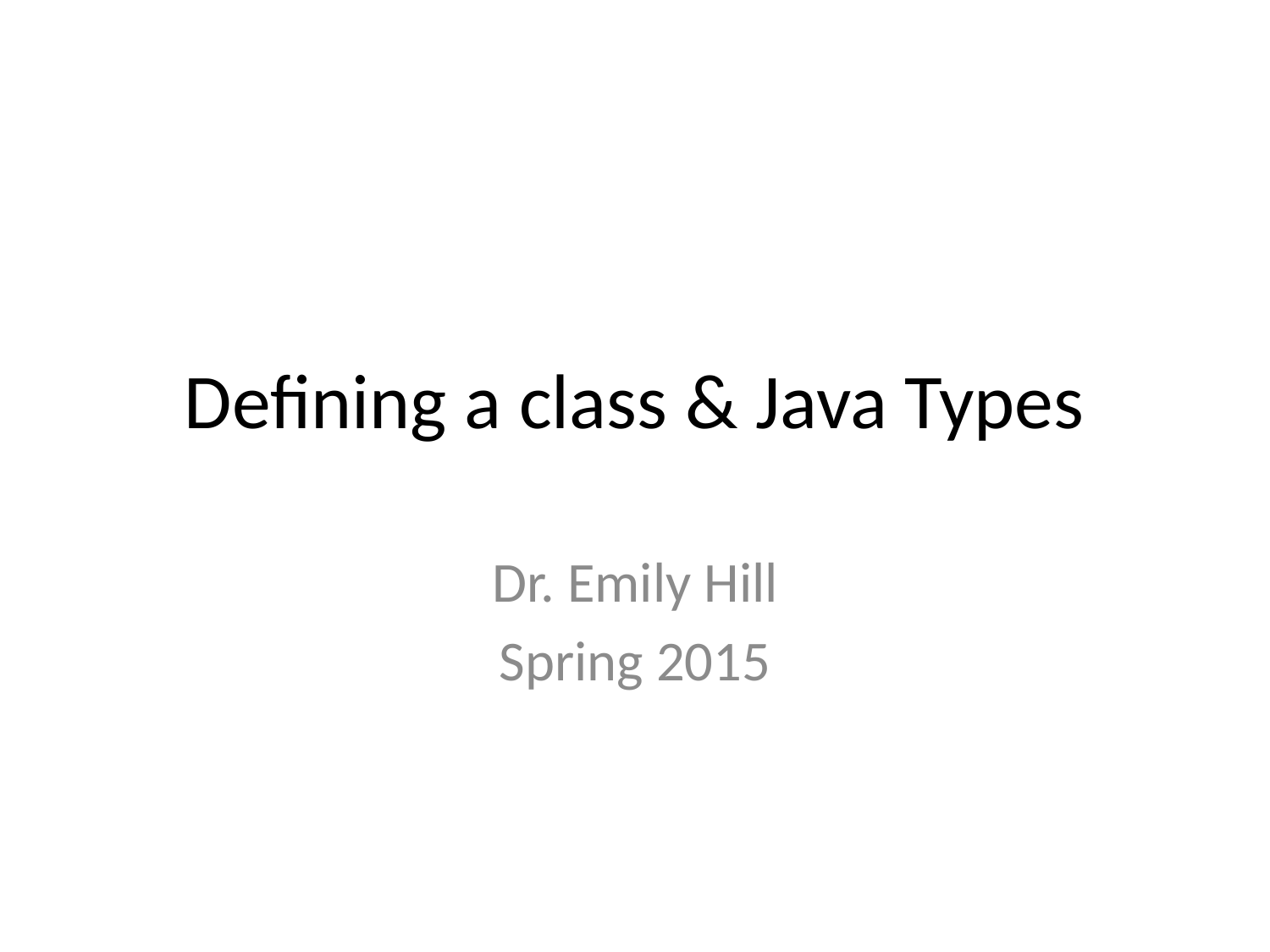

# Defining a class & Java Types
Dr. Emily Hill
Spring 2015